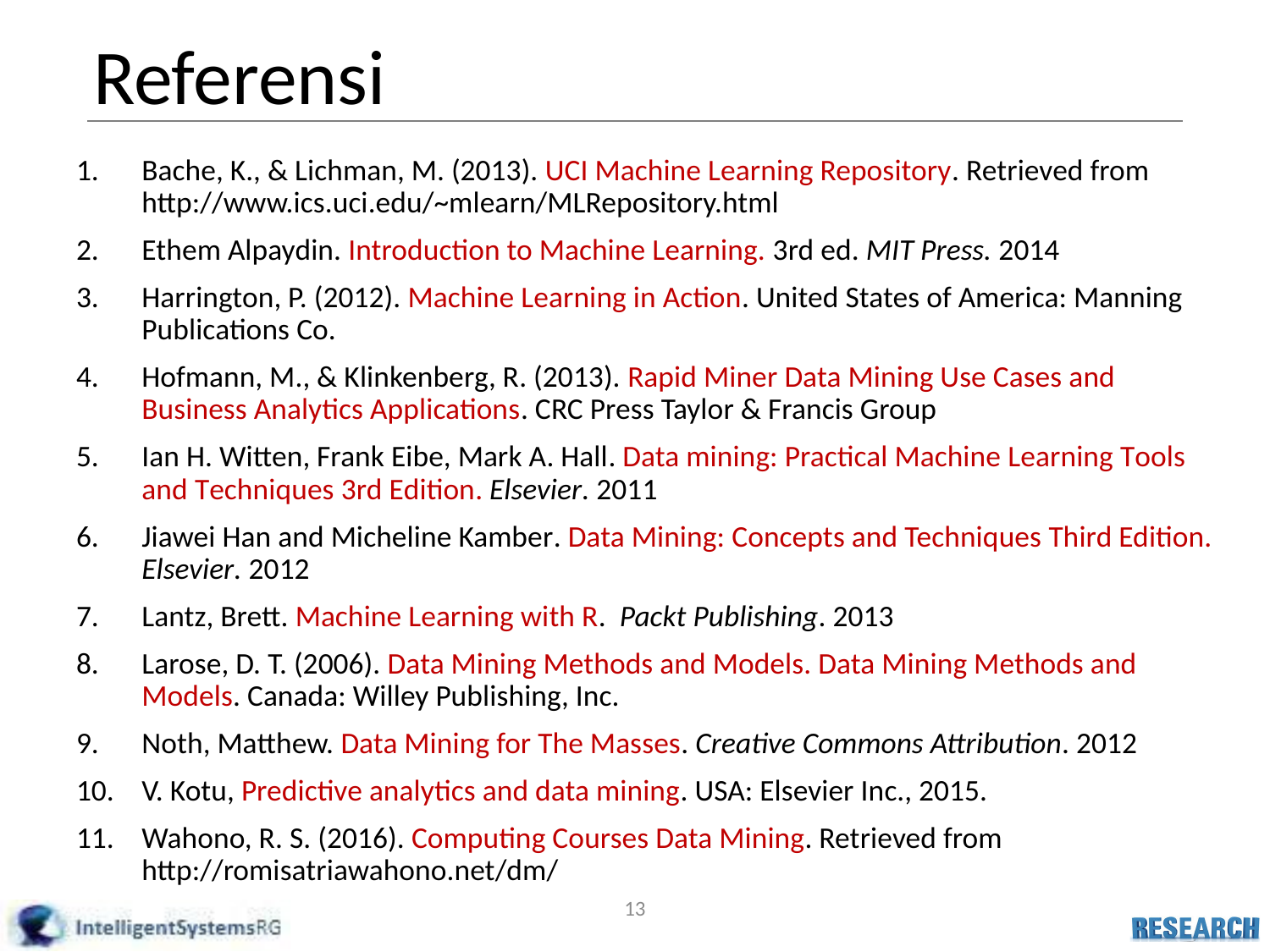

# Referensi
Bache, K., & Lichman, M. (2013). UCI Machine Learning Repository. Retrieved from http://www.ics.uci.edu/~mlearn/MLRepository.html
Ethem Alpaydin. Introduction to Machine Learning. 3rd ed. MIT Press. 2014
Harrington, P. (2012). Machine Learning in Action. United States of America: Manning Publications Co.
Hofmann, M., & Klinkenberg, R. (2013). Rapid Miner Data Mining Use Cases and Business Analytics Applications. CRC Press Taylor & Francis Group
Ian H. Witten, Frank Eibe, Mark A. Hall. Data mining: Practical Machine Learning Tools and Techniques 3rd Edition. Elsevier. 2011
Jiawei Han and Micheline Kamber. Data Mining: Concepts and Techniques Third Edition. Elsevier. 2012
Lantz, Brett. Machine Learning with R.  Packt Publishing. 2013
Larose, D. T. (2006). Data Mining Methods and Models. Data Mining Methods and Models. Canada: Willey Publishing, Inc.
Noth, Matthew. Data Mining for The Masses. Creative Commons Attribution. 2012
V. Kotu, Predictive analytics and data mining. USA: Elsevier Inc., 2015.
Wahono, R. S. (2016). Computing Courses Data Mining. Retrieved from http://romisatriawahono.net/dm/